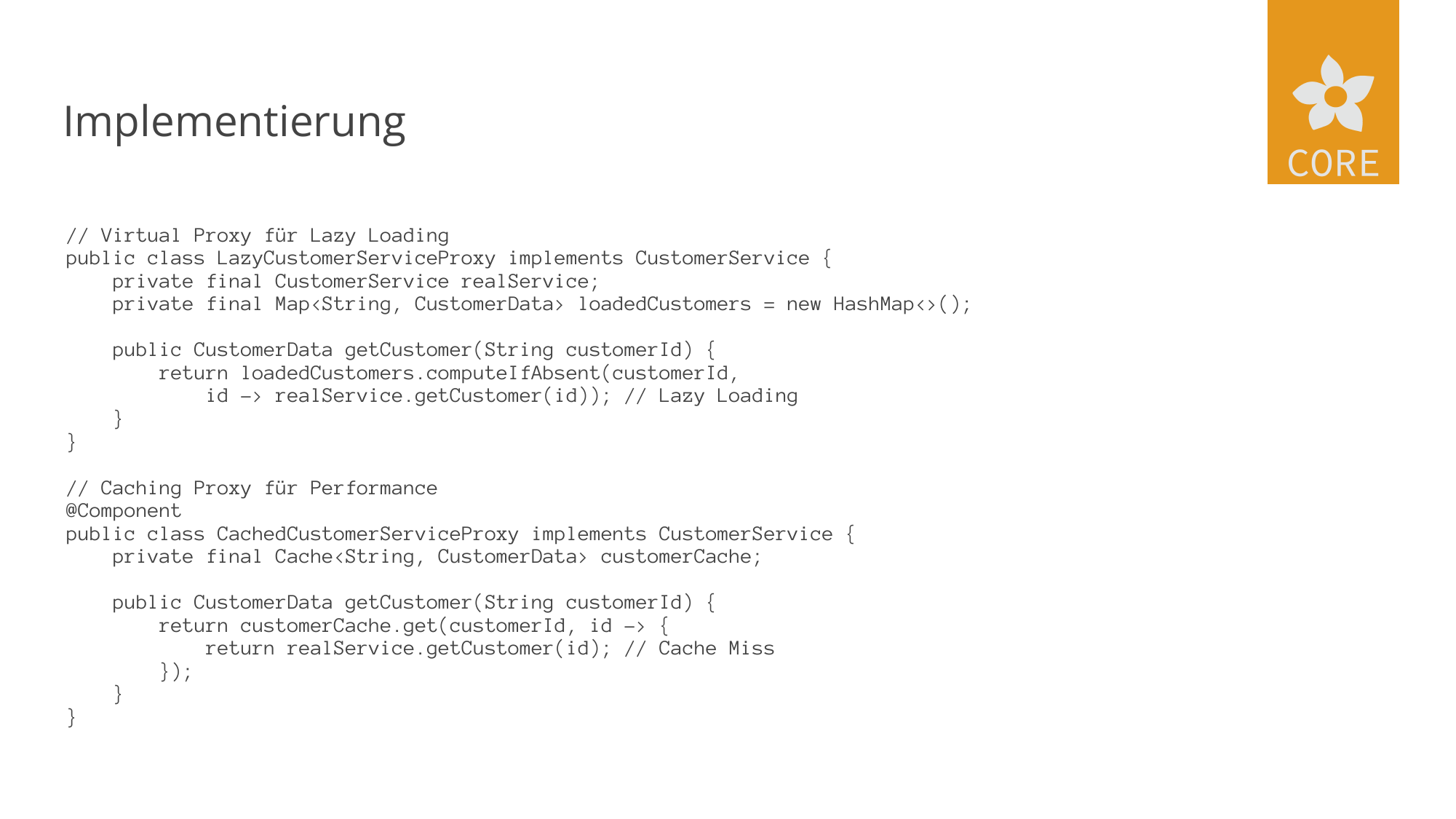

# Implementierung
// Virtual Proxy für Lazy Loading
public class LazyCustomerServiceProxy implements CustomerService {
    private final CustomerService realService;
    private final Map<String, CustomerData> loadedCustomers = new HashMap<>();
    public CustomerData getCustomer(String customerId) {
        return loadedCustomers.computeIfAbsent(customerId,
            id -> realService.getCustomer(id)); // Lazy Loading
    }
}
// Caching Proxy für Performance
@Component
public class CachedCustomerServiceProxy implements CustomerService {
    private final Cache<String, CustomerData> customerCache;
    public CustomerData getCustomer(String customerId) {
        return customerCache.get(customerId, id -> {
            return realService.getCustomer(id); // Cache Miss
        });
    }
}